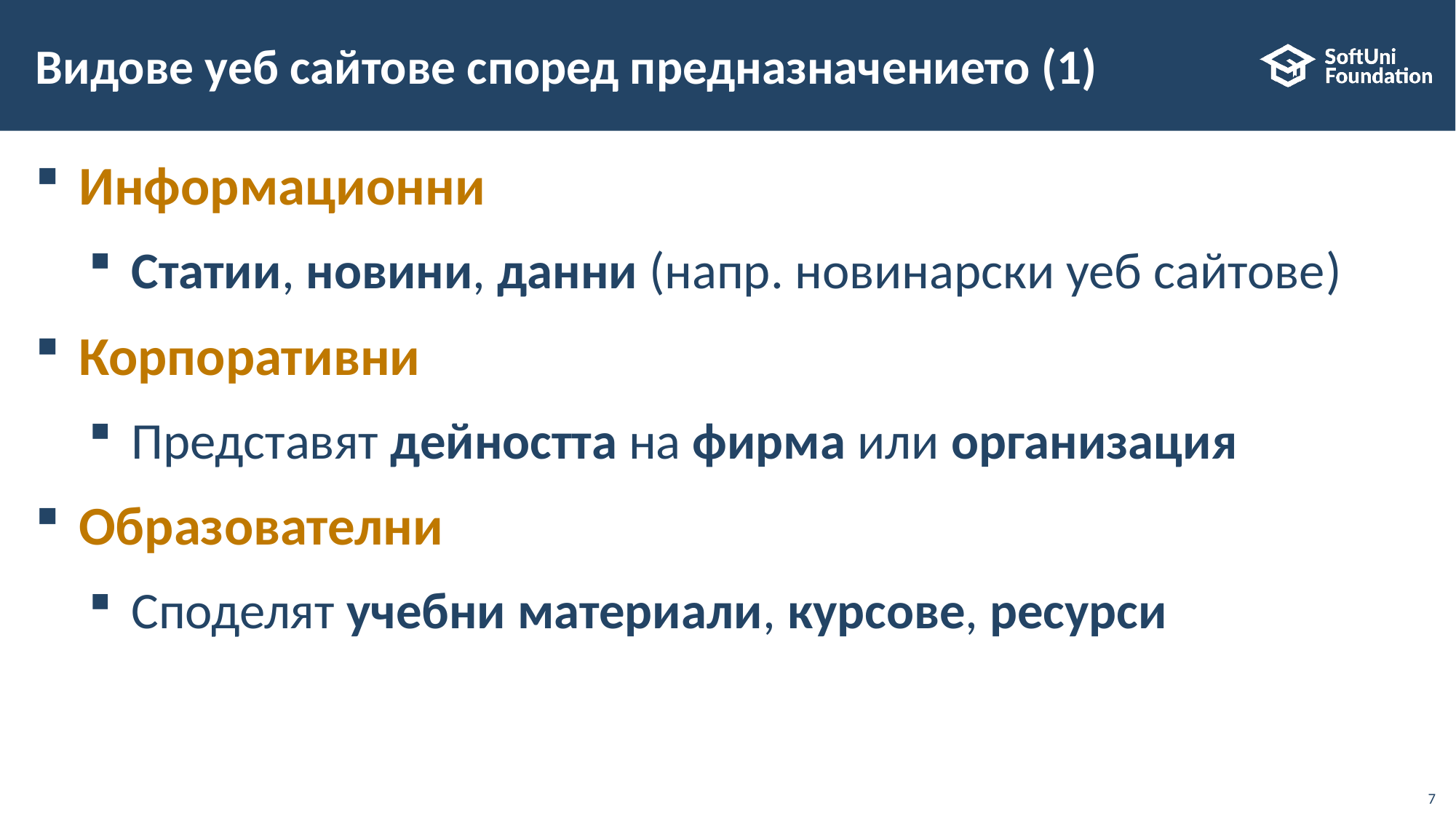

# Видове уеб сайтове според предназначението (1)
Информационни
Статии, новини, данни (напр. новинарски уеб сайтове)
Корпоративни
Представят дейността на фирма или организация
Образователни
Споделят учебни материали, курсове, ресурси
7